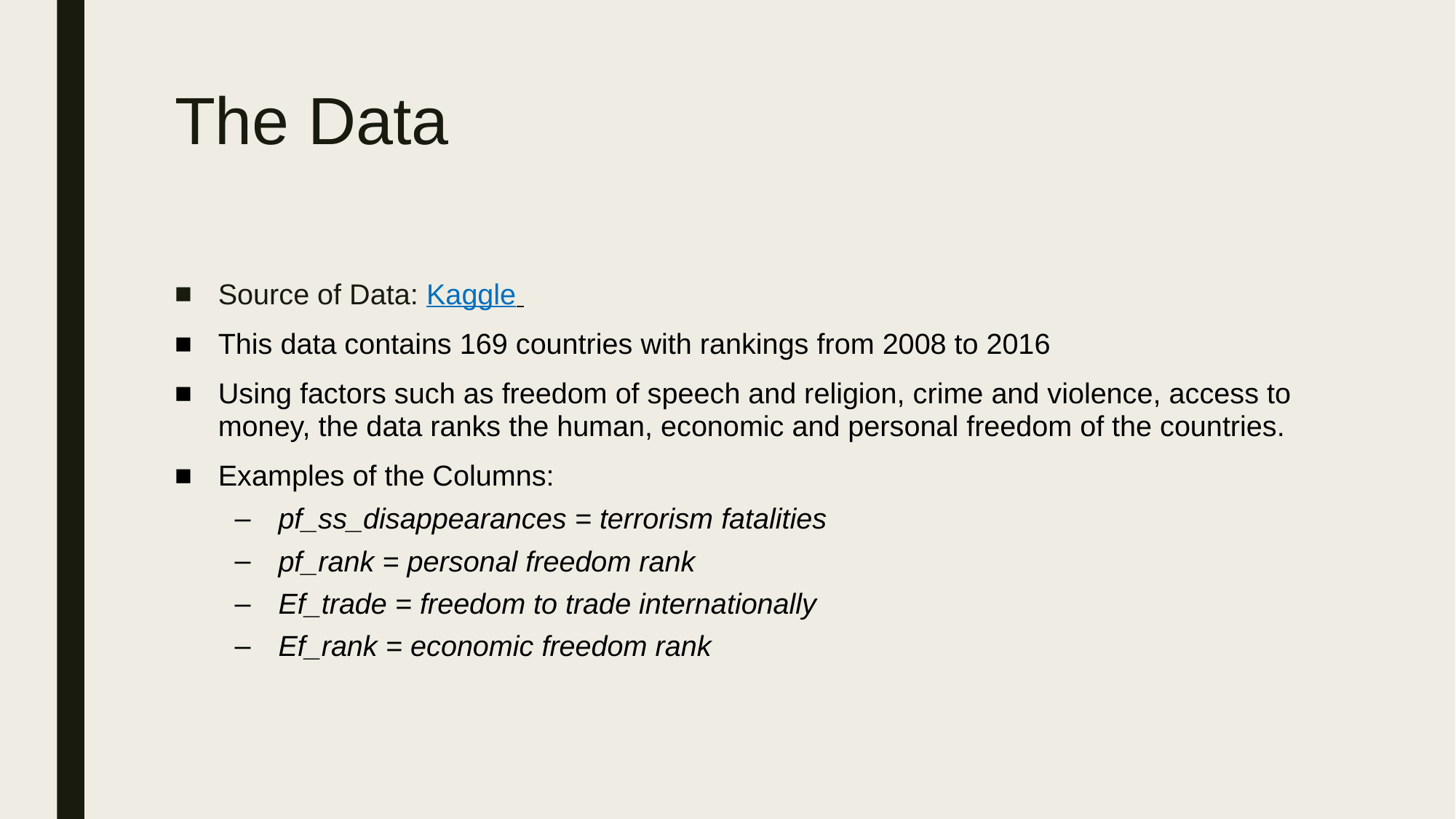

# The Data
Source of Data: Kaggle
This data contains 169 countries with rankings from 2008 to 2016
Using factors such as freedom of speech and religion, crime and violence, access to money, the data ranks the human, economic and personal freedom of the countries.
Examples of the Columns:
pf_ss_disappearances = terrorism fatalities
pf_rank = personal freedom rank
Ef_trade = freedom to trade internationally
Ef_rank = economic freedom rank